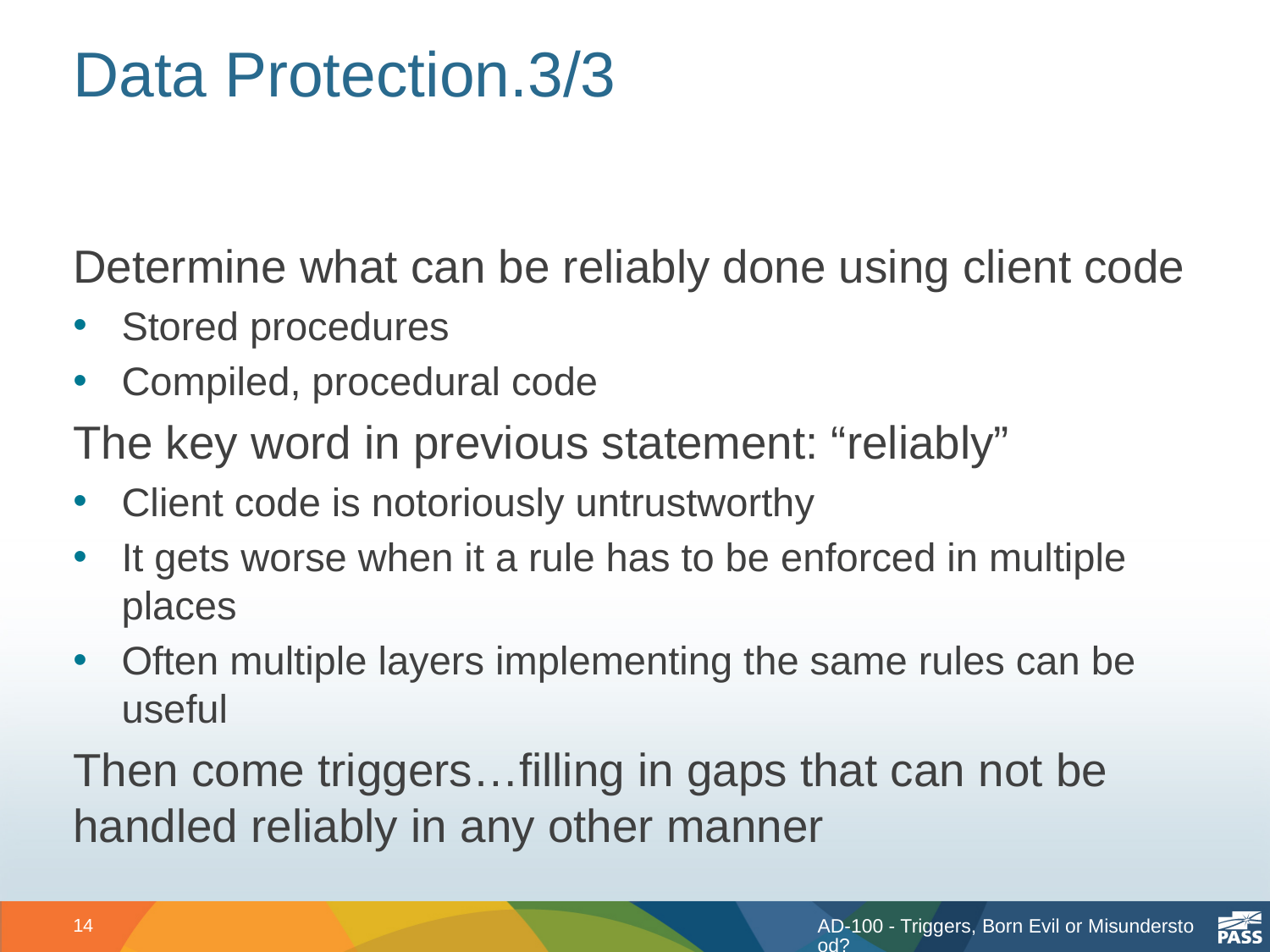

# Data Protection.3/3
Determine what can be reliably done using client code
Stored procedures
Compiled, procedural code
The key word in previous statement: “reliably”
Client code is notoriously untrustworthy
It gets worse when it a rule has to be enforced in multiple places
Often multiple layers implementing the same rules can be useful
Then come triggers…filling in gaps that can not be handled reliably in any other manner

14
AD-100 - Triggers, Born Evil or Misunderstood?